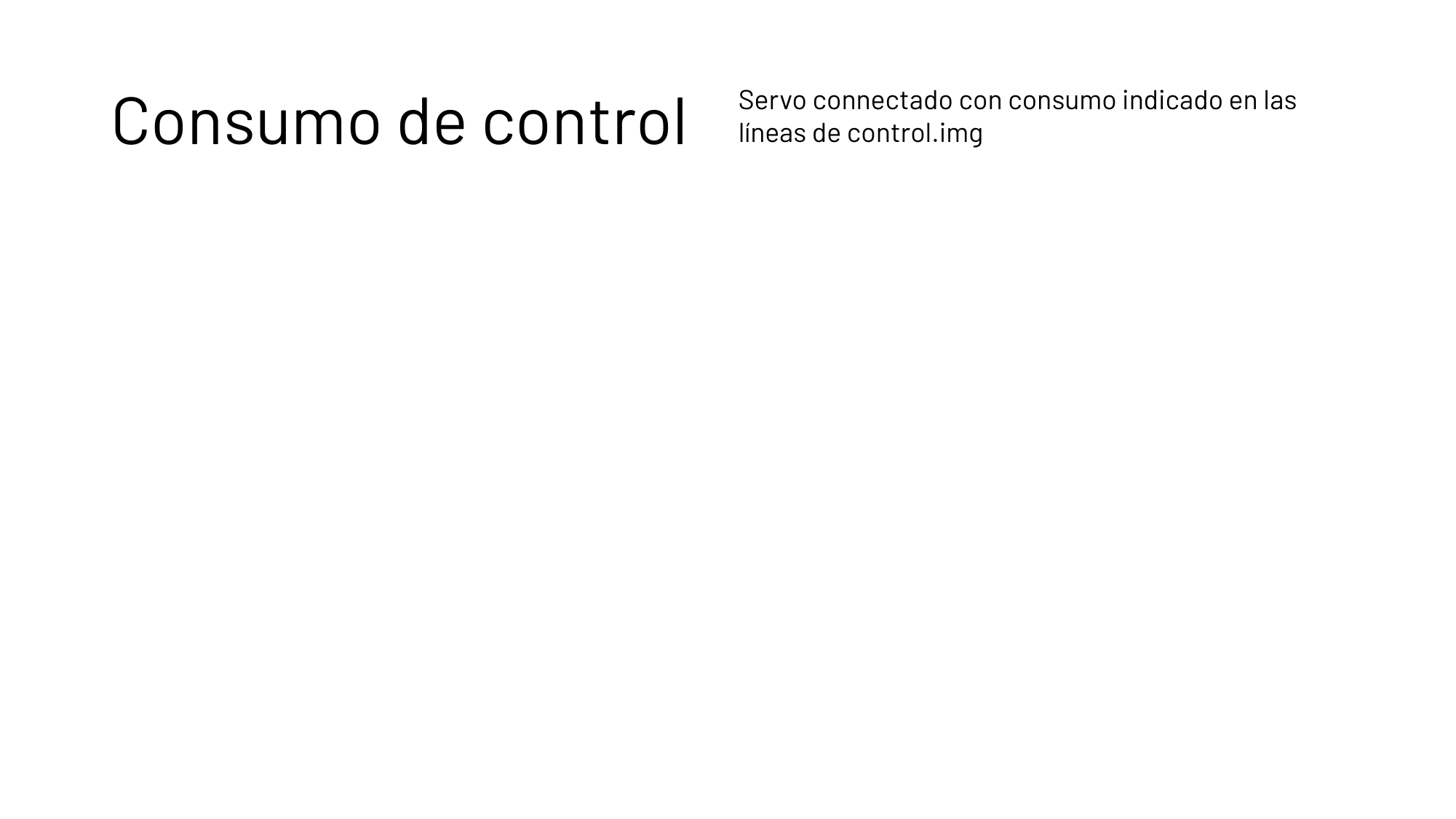

# Consumo de control
Servo connectado con consumo indicado en las líneas de control.img